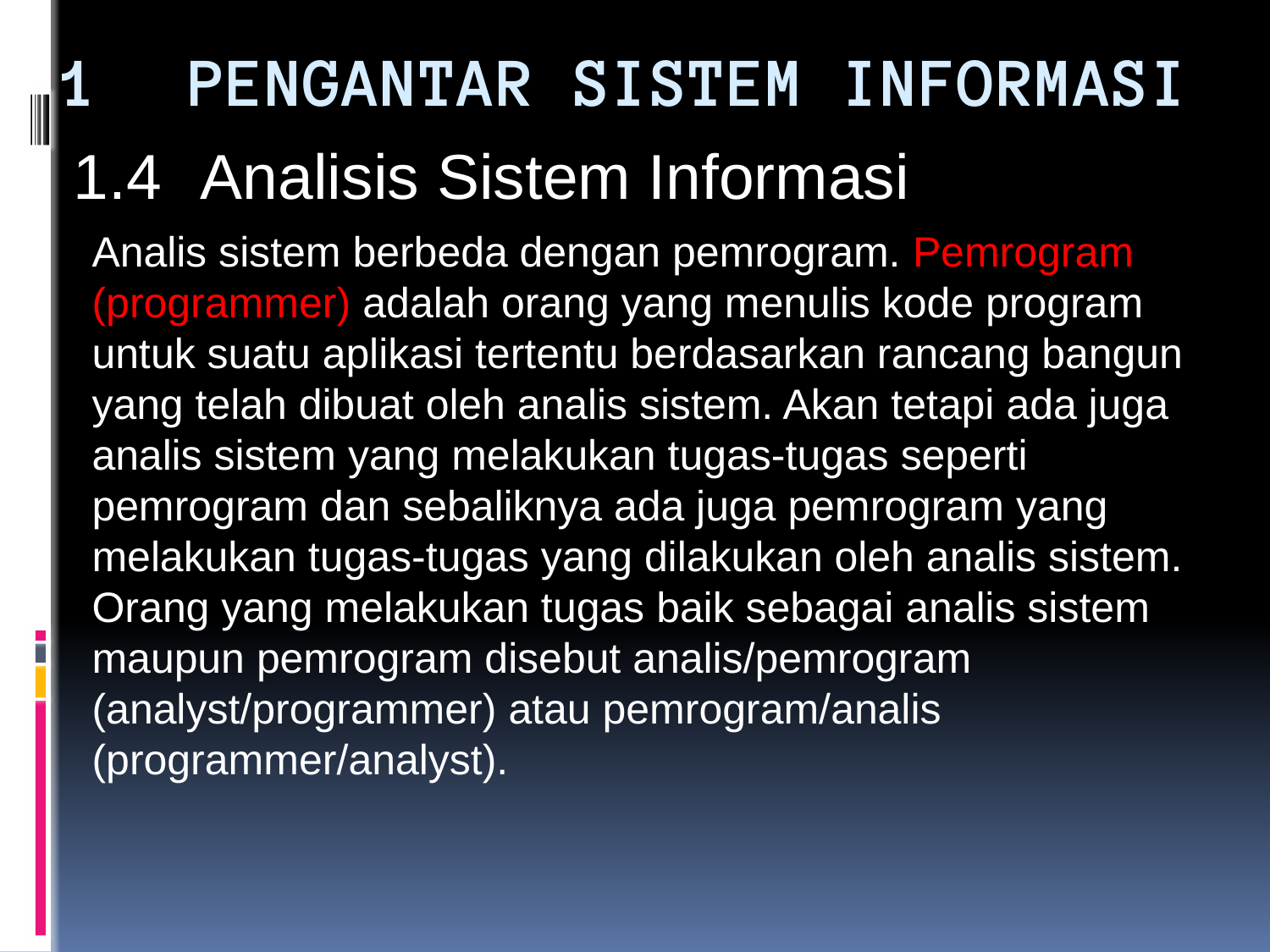

# 1	PENGANTAR SISTEM INFORMASI
1.4	Analisis Sistem Informasi
Analis sistem berbeda dengan pemrogram. Pemrogram (programmer) adalah orang yang menulis kode program untuk suatu aplikasi tertentu berdasarkan rancang bangun yang telah dibuat oleh analis sistem. Akan tetapi ada juga analis sistem yang melakukan tugas-tugas seperti pemrogram dan sebaliknya ada juga pemrogram yang melakukan tugas-tugas yang dilakukan oleh analis sistem. Orang yang melakukan tugas baik sebagai analis sistem maupun pemrogram disebut analis/pemrogram (analyst/programmer) atau pemrogram/analis (programmer/analyst).